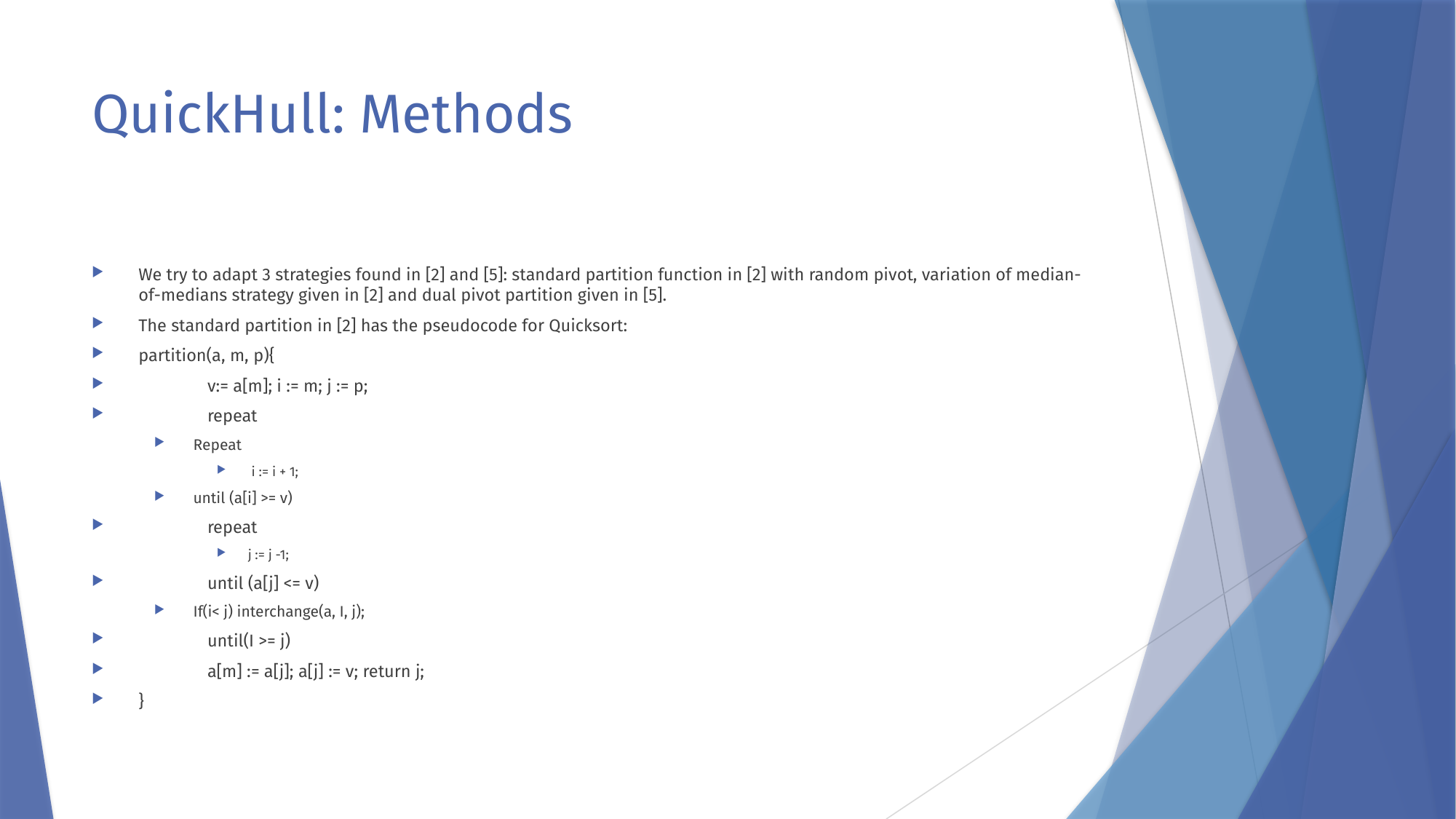

# QuickHull: Methods
We try to adapt 3 strategies found in [2] and [5]: standard partition function in [2] with random pivot, variation of median-of-medians strategy given in [2] and dual pivot partition given in [5].
The standard partition in [2] has the pseudocode for Quicksort:
partition(a, m, p){
	v:= a[m]; i := m; j := p;
 	repeat
Repeat
 i := i + 1;
until (a[i] >= v)
		repeat
j := j -1;
		until (a[j] <= v)
If(i< j) interchange(a, I, j);
	until(I >= j)
	a[m] := a[j]; a[j] := v; return j;
}